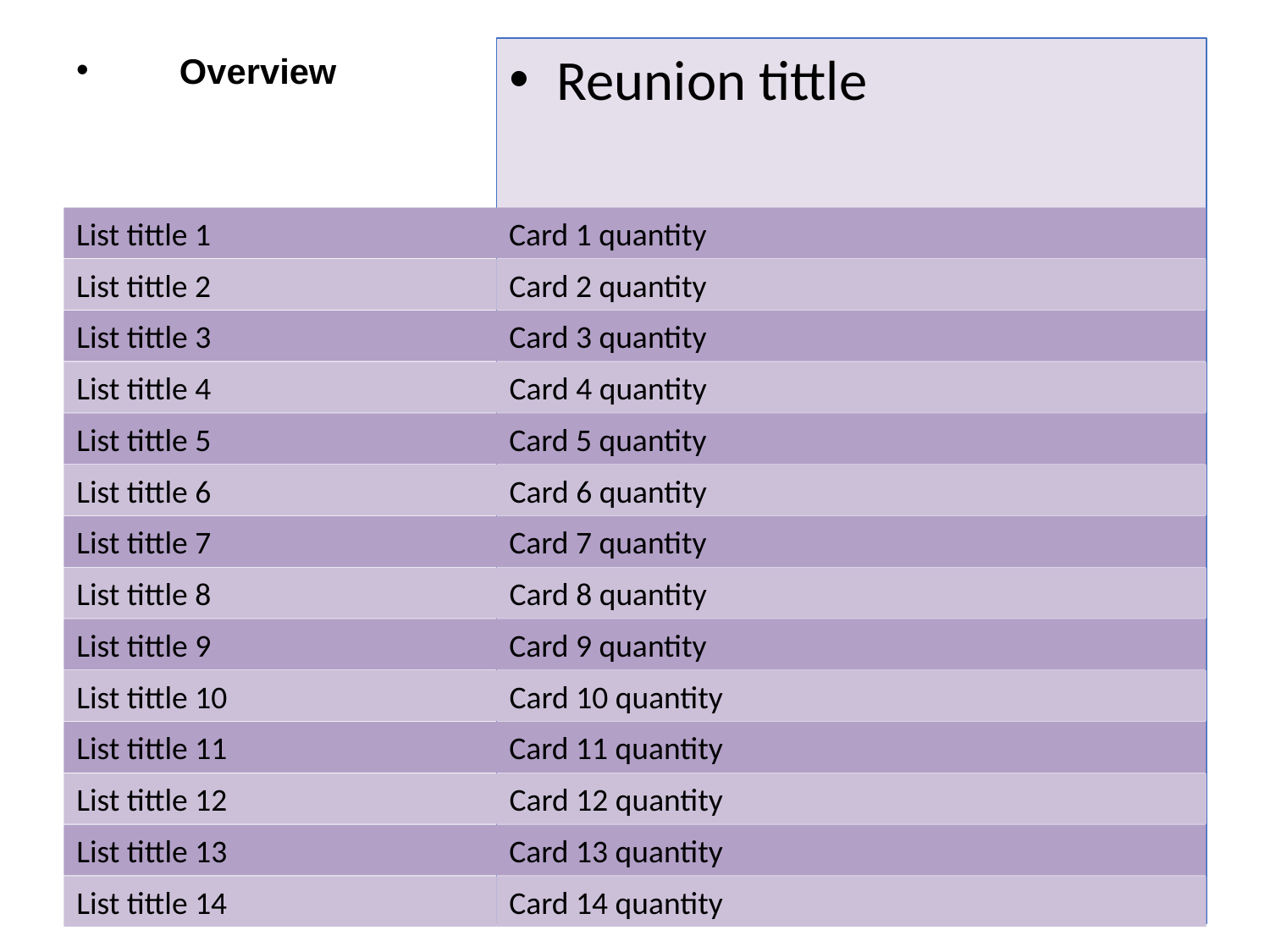

# Overview
Reunion tittle
Card 1 quantity
List tittle 1
List tittle 2
Card 2 quantity
Card 3 quantity
List tittle 3
List tittle 4
Card 4 quantity
Card 5 quantity
List tittle 5
List tittle 6
Card 6 quantity
Card 7 quantity
List tittle 7
List tittle 8
Card 8 quantity
Card 9 quantity
List tittle 9
List tittle 10
Card 10 quantity
Card 11 quantity
List tittle 11
List tittle 12
Card 12 quantity
Card 13 quantity
List tittle 13
List tittle 14
Card 14 quantity